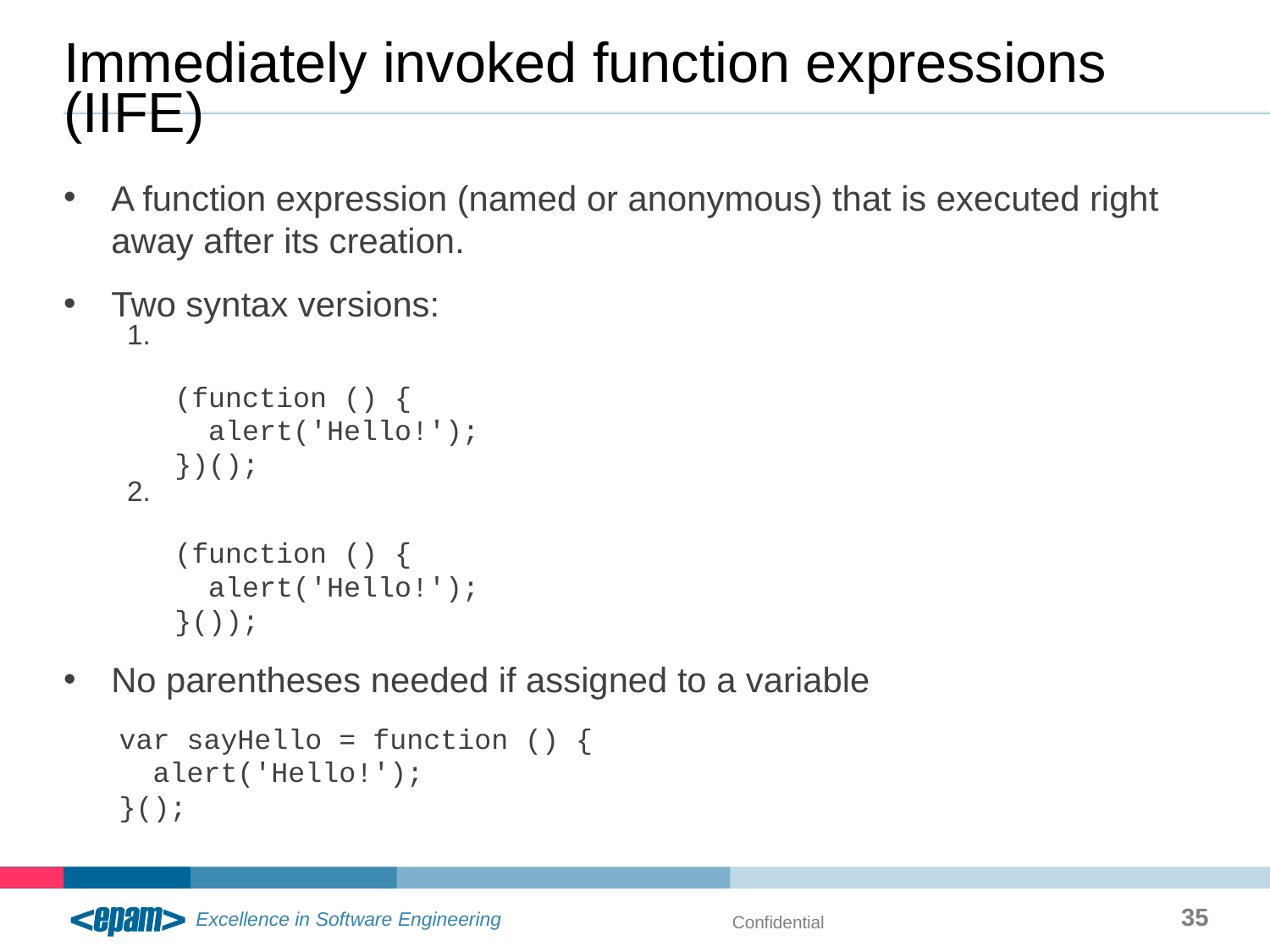

# Immediately invoked function expressions (IIFE)
A function expression (named or anonymous) that is executed right away after its creation.
Two syntax versions:
(function () {
  alert('Hello!');
})();
(function () {
  alert('Hello!');
}());
No parentheses needed if assigned to a variable
var sayHello = function () {
  alert('Hello!');
}();
35
Confidential